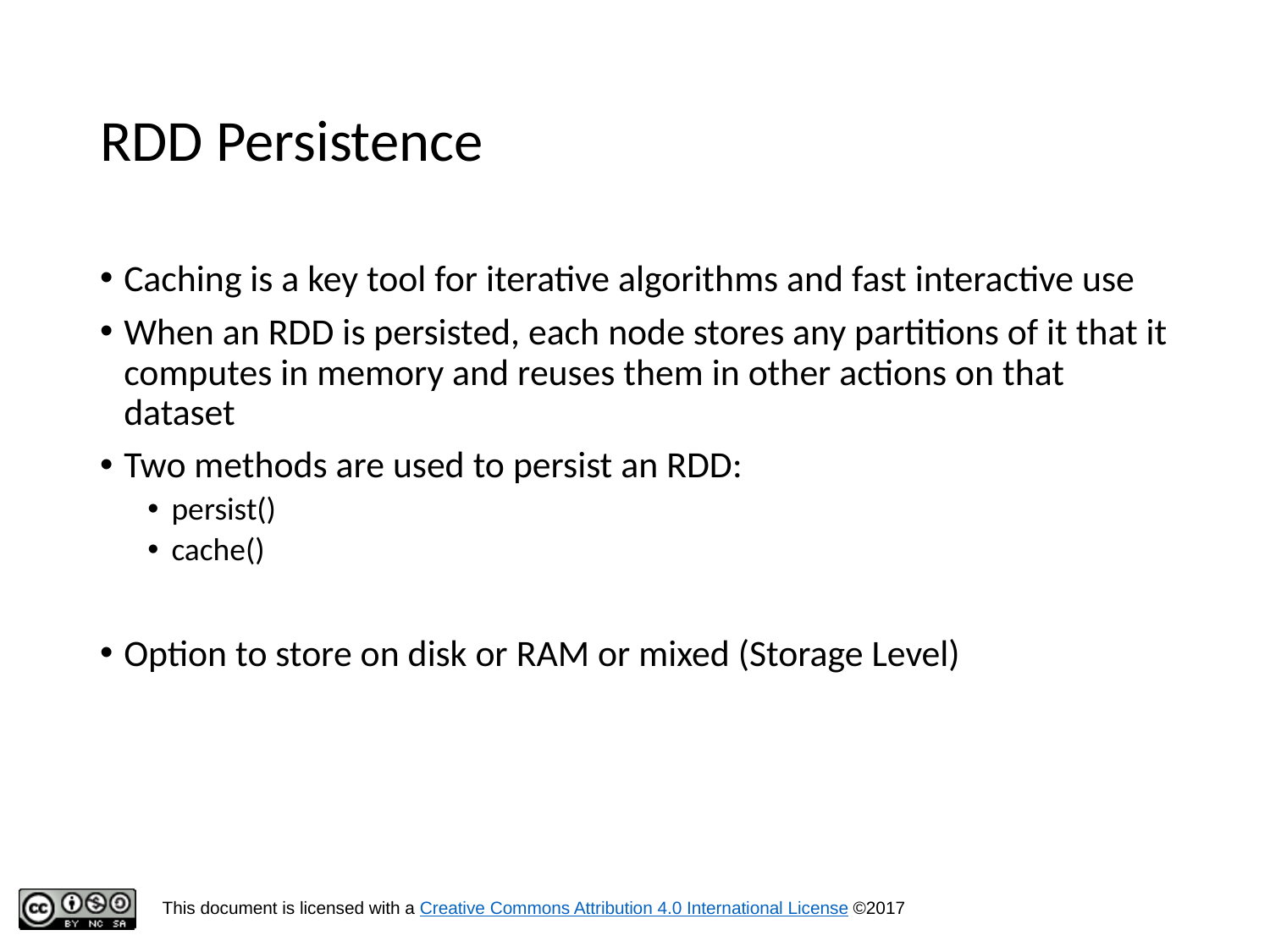

# RDD Persistence
Caching is a key tool for iterative algorithms and fast interactive use
When an RDD is persisted, each node stores any partitions of it that it computes in memory and reuses them in other actions on that dataset
Two methods are used to persist an RDD:
persist()
cache()

Option to store on disk or RAM or mixed (Storage Level)